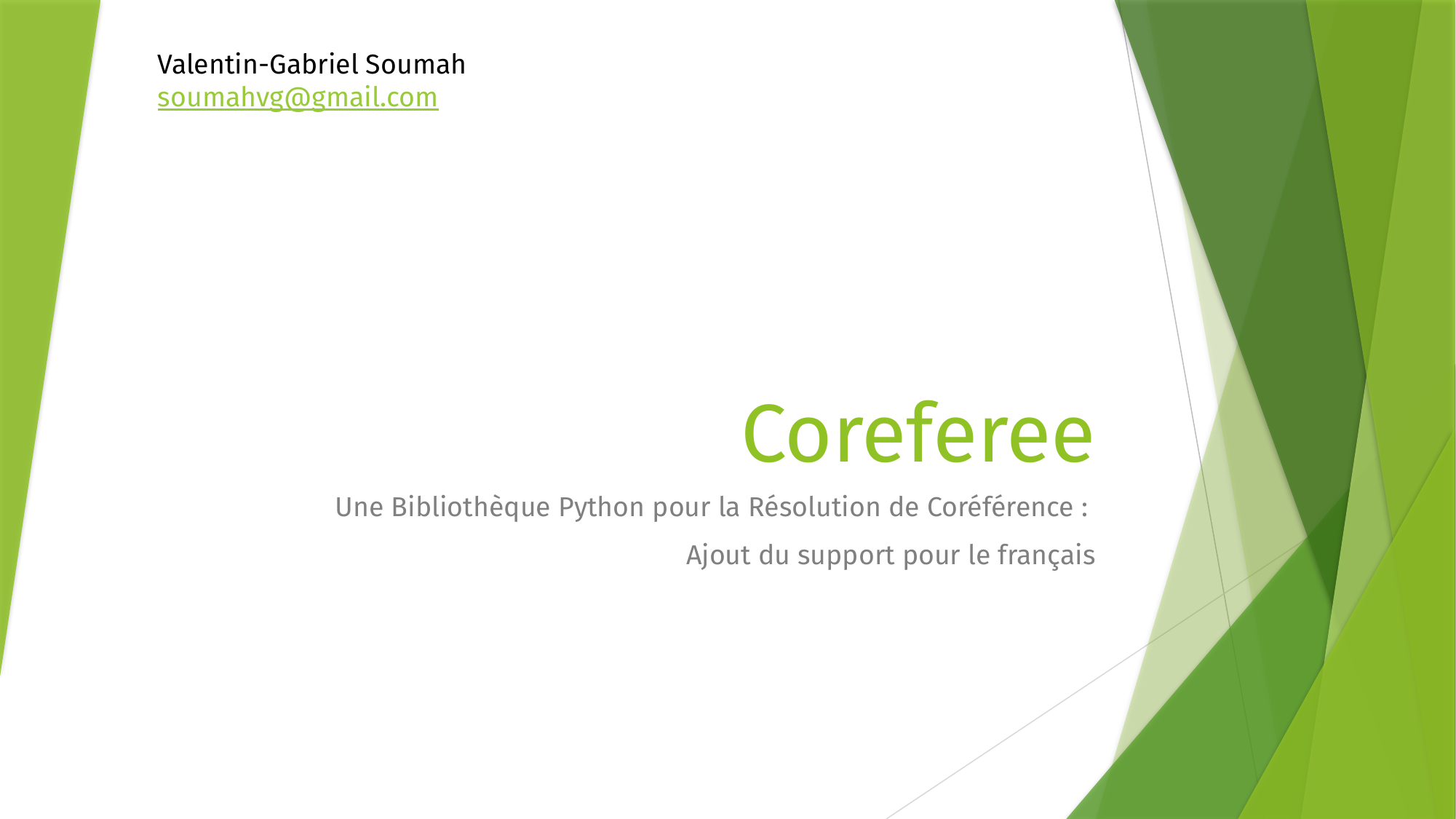

Valentin-Gabriel Soumah
soumahvg@gmail.com

# Coreferee
Une Bibliothèque Python pour la Résolution de Coréférence :
Ajout du support pour le français